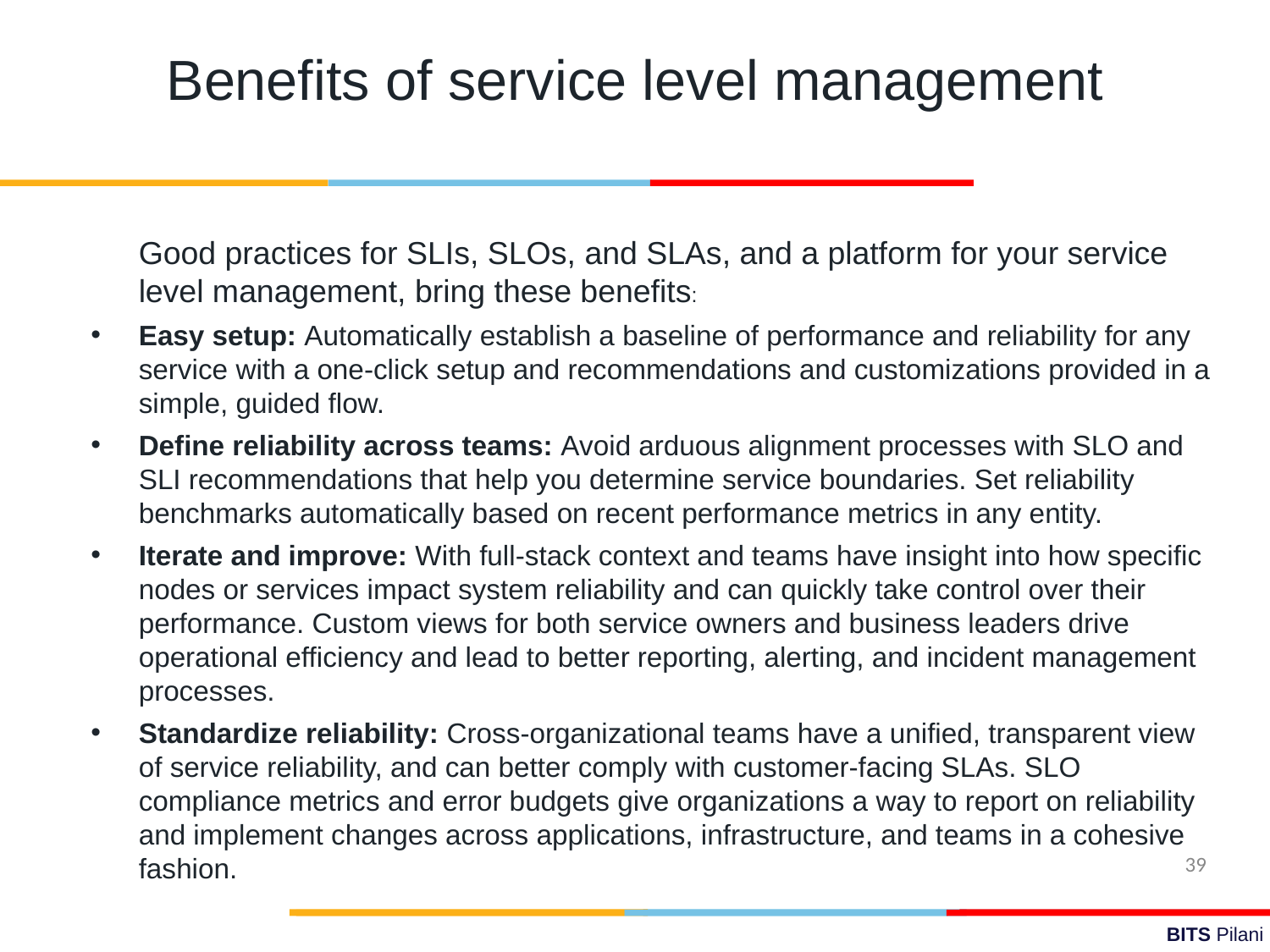

Benefits of service level management

	Good practices for SLIs, SLOs, and SLAs, and a platform for your service level management, bring these benefits:
Easy setup: Automatically establish a baseline of performance and reliability for any service with a one-click setup and recommendations and customizations provided in a simple, guided flow.
Define reliability across teams: Avoid arduous alignment processes with SLO and SLI recommendations that help you determine service boundaries. Set reliability benchmarks automatically based on recent performance metrics in any entity.
Iterate and improve: With full-stack context and teams have insight into how specific nodes or services impact system reliability and can quickly take control over their performance. Custom views for both service owners and business leaders drive operational efficiency and lead to better reporting, alerting, and incident management processes.
Standardize reliability: Cross-organizational teams have a unified, transparent view of service reliability, and can better comply with customer-facing SLAs. SLO compliance metrics and error budgets give organizations a way to report on reliability and implement changes across applications, infrastructure, and teams in a cohesive fashion.

39